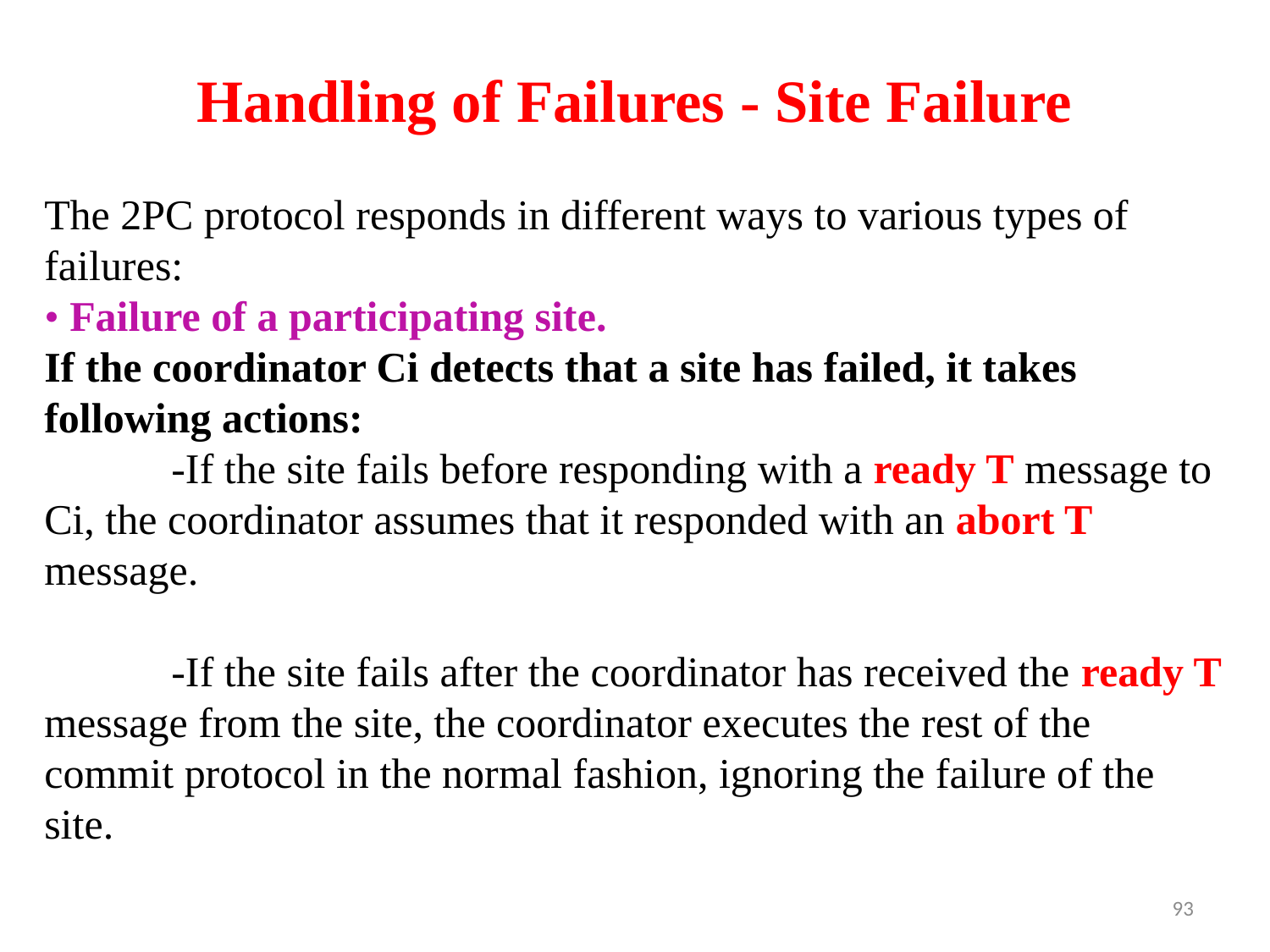

# Handling of Failures - Site Failure
The 2PC protocol responds in different ways to various types of failures:
• Failure of a participating site.
If the coordinator Ci detects that a site has failed, it takes following actions:
	-If the site fails before responding with a ready T message to Ci, the coordinator assumes that it responded with an abort T message.

	-If the site fails after the coordinator has received the ready T message from the site, the coordinator executes the rest of the commit protocol in the normal fashion, ignoring the failure of the site.
93